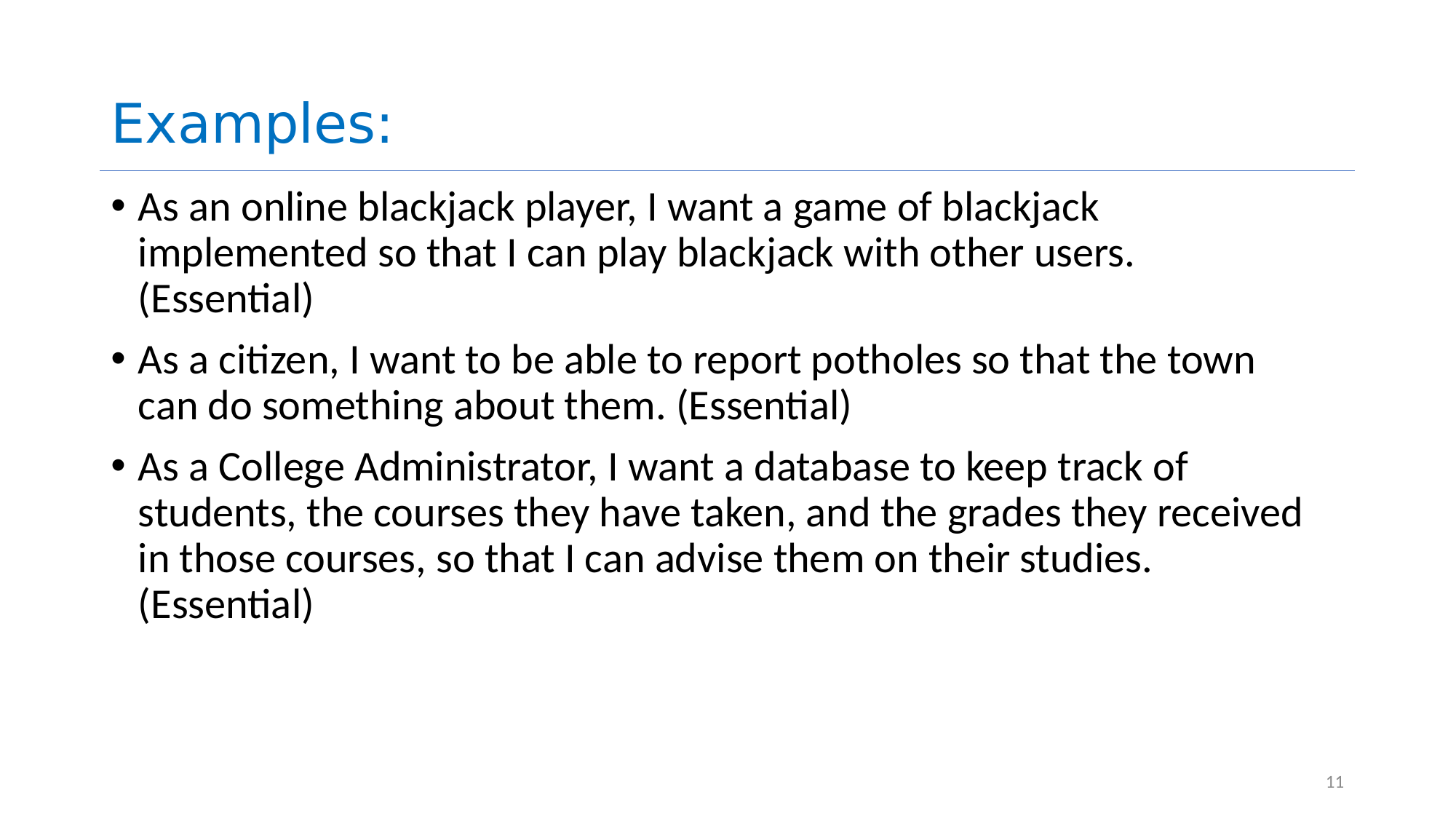

# Examples:
As an online blackjack player, I want a game of blackjack implemented so that I can play blackjack with other users. (Essential)
As a citizen, I want to be able to report potholes so that the town can do something about them. (Essential)
As a College Administrator, I want a database to keep track of students, the courses they have taken, and the grades they received in those courses, so that I can advise them on their studies. (Essential)

11